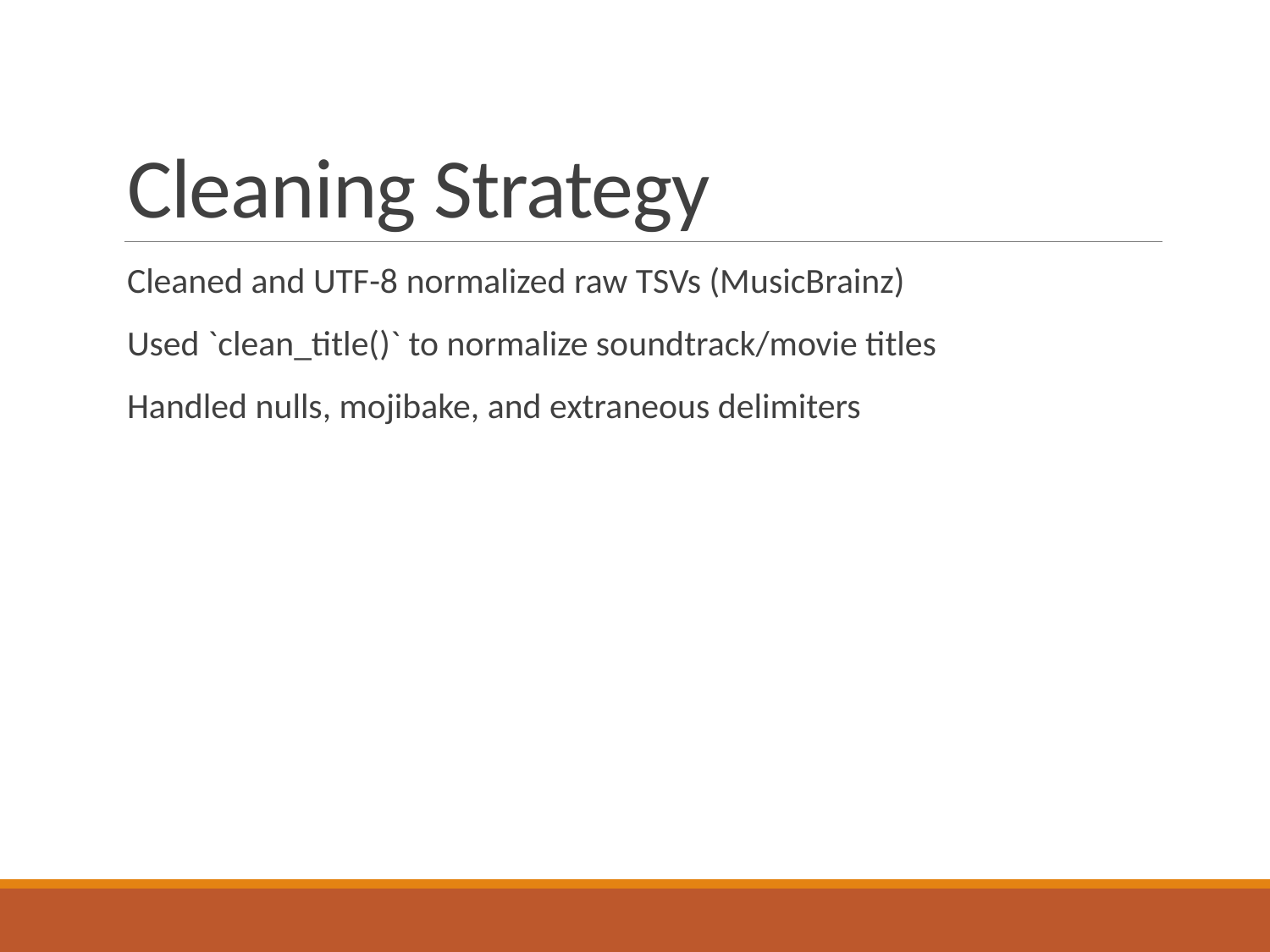

# Cleaning Strategy
Cleaned and UTF-8 normalized raw TSVs (MusicBrainz)
Used `clean_title()` to normalize soundtrack/movie titles
Handled nulls, mojibake, and extraneous delimiters